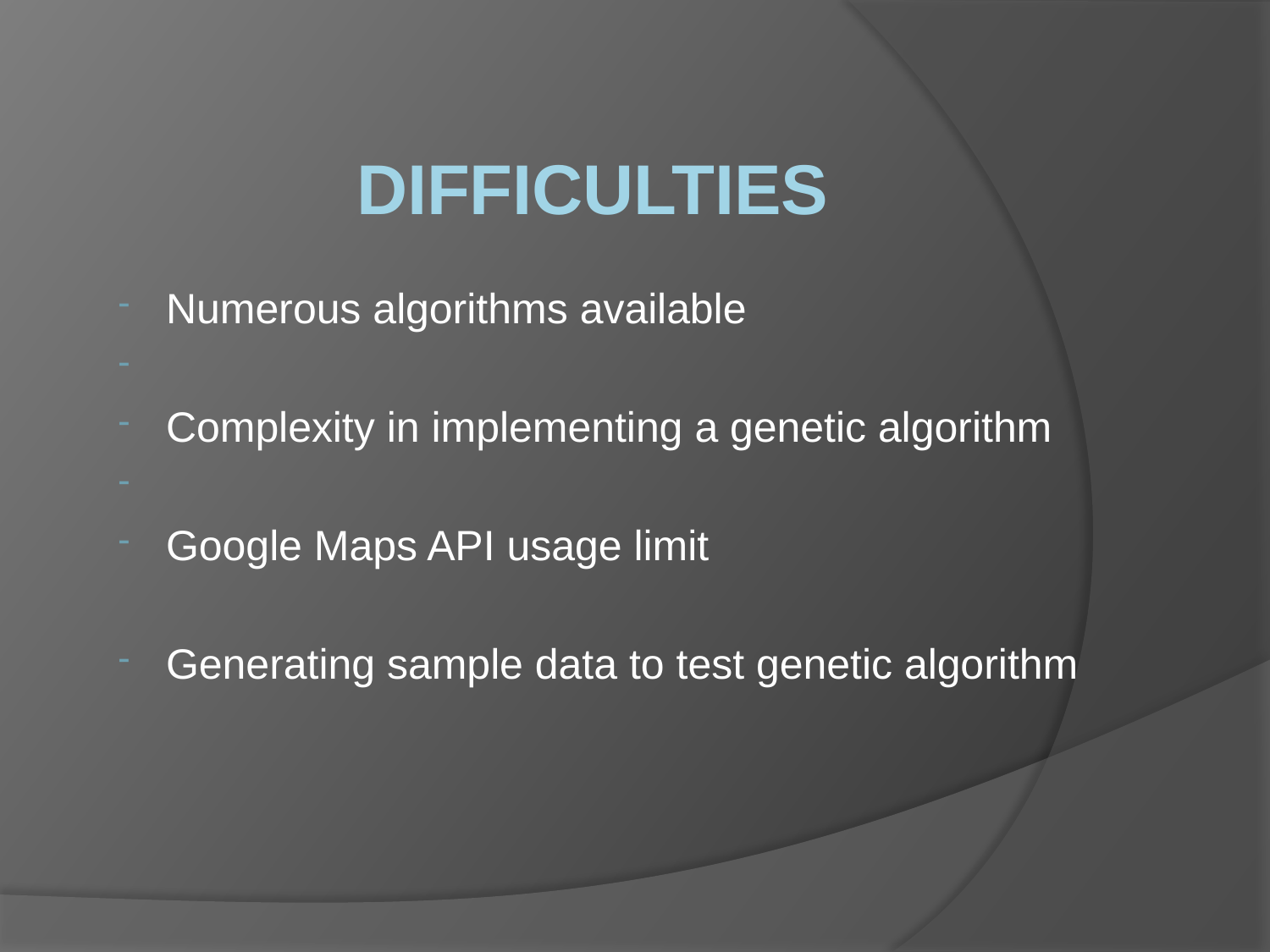

# DIFFICULTIES
Numerous algorithms available

Complexity in implementing a genetic algorithm

Google Maps API usage limit

Generating sample data to test genetic algorithm